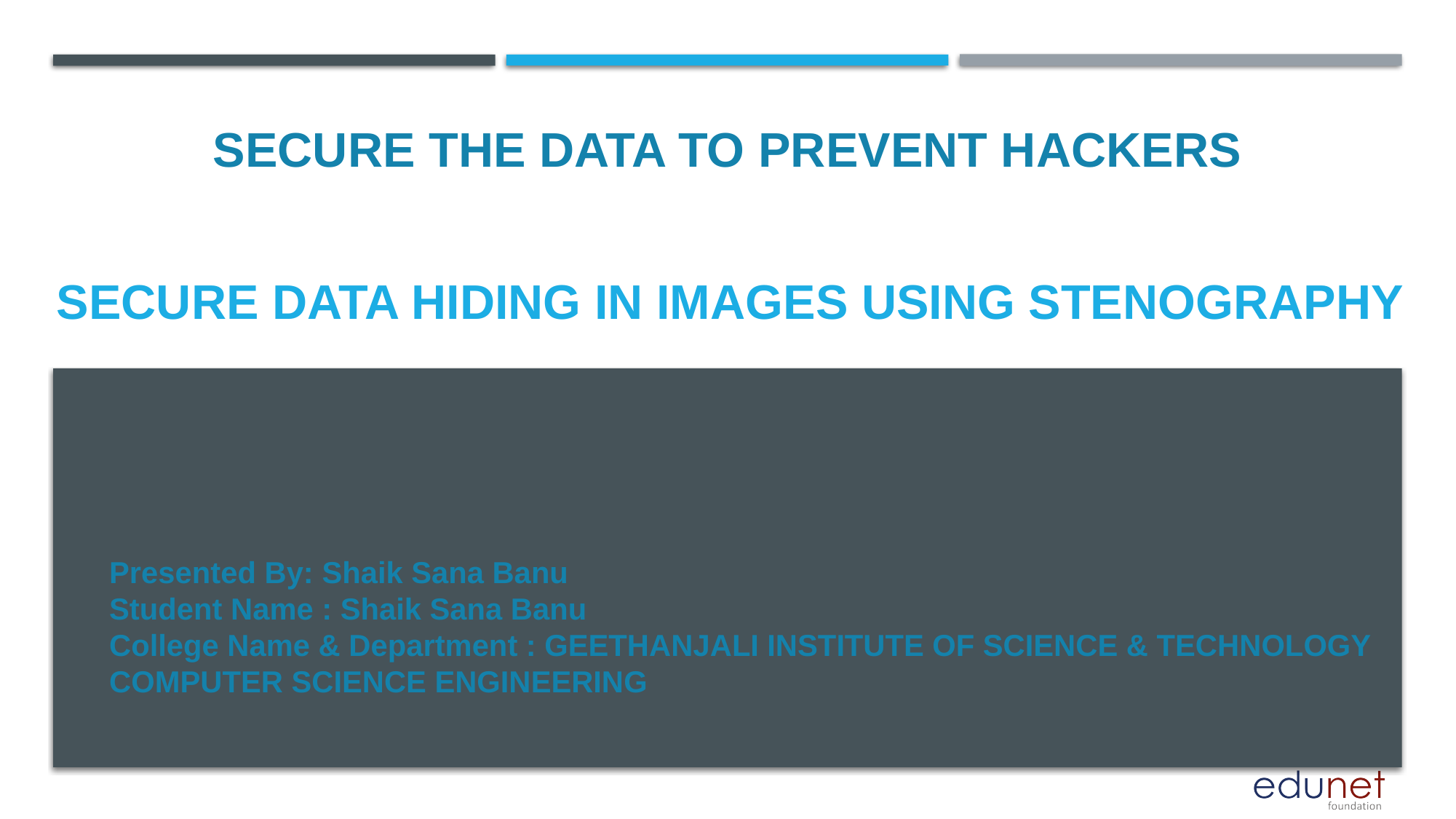

SECURE THE DATA TO PREVENT HACKERS
# SECURE DATA HIDING IN IMAGES USING STENOGRAPHY
Presented By: Shaik Sana Banu
Student Name : Shaik Sana Banu
College Name & Department : GEETHANJALI INSTITUTE OF SCIENCE & TECHNOLOGY COMPUTER SCIENCE ENGINEERING